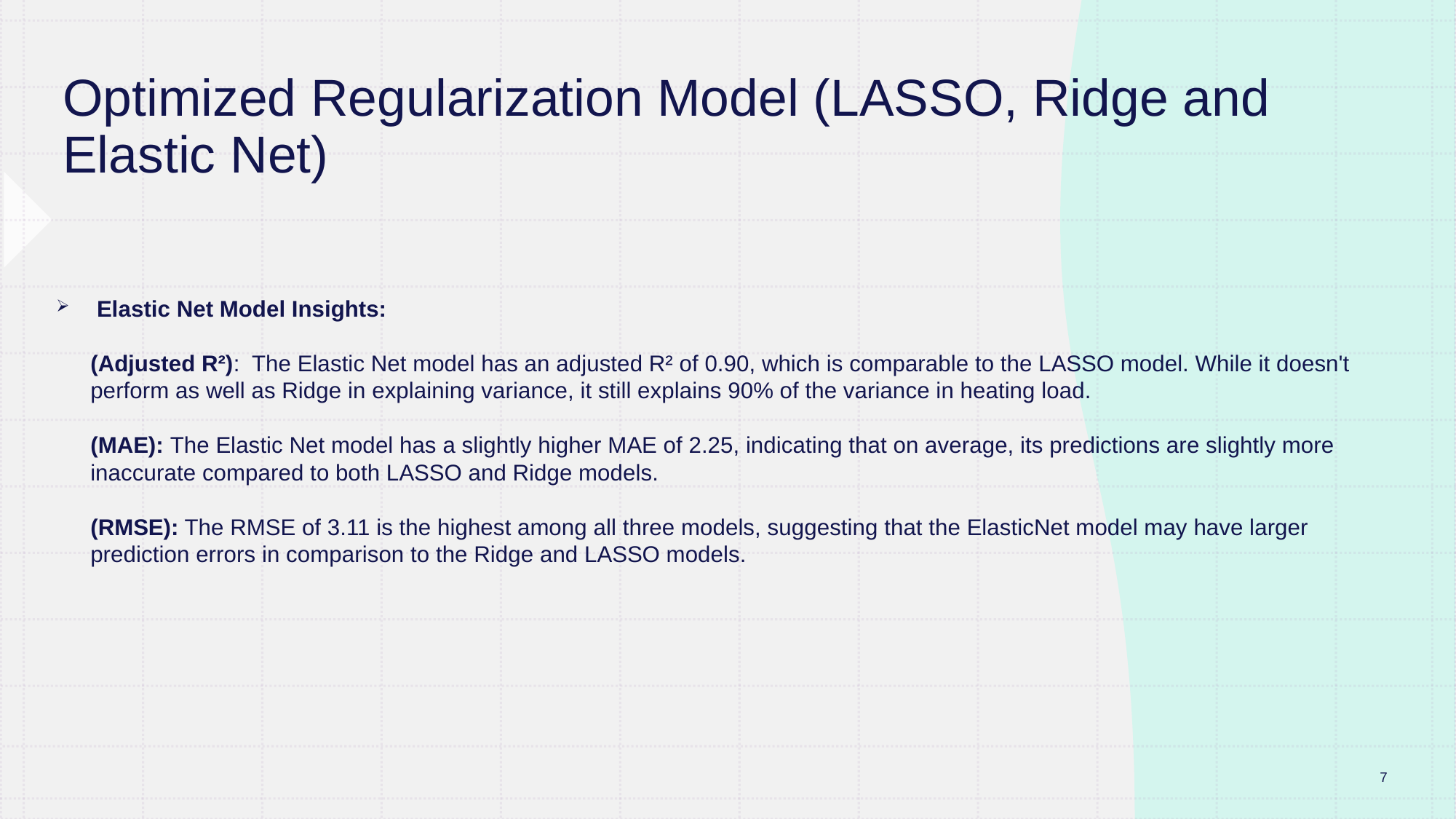

# Optimized Regularization Model (LASSO, Ridge and Elastic Net)

 Elastic Net Model Insights:
(Adjusted R²):  The Elastic Net model has an adjusted R² of 0.90, which is comparable to the LASSO model. While it doesn't perform as well as Ridge in explaining variance, it still explains 90% of the variance in heating load.
(MAE): The Elastic Net model has a slightly higher MAE of 2.25, indicating that on average, its predictions are slightly more inaccurate compared to both LASSO and Ridge models.
(RMSE): The RMSE of 3.11 is the highest among all three models, suggesting that the ElasticNet model may have larger prediction errors in comparison to the Ridge and LASSO models.

7